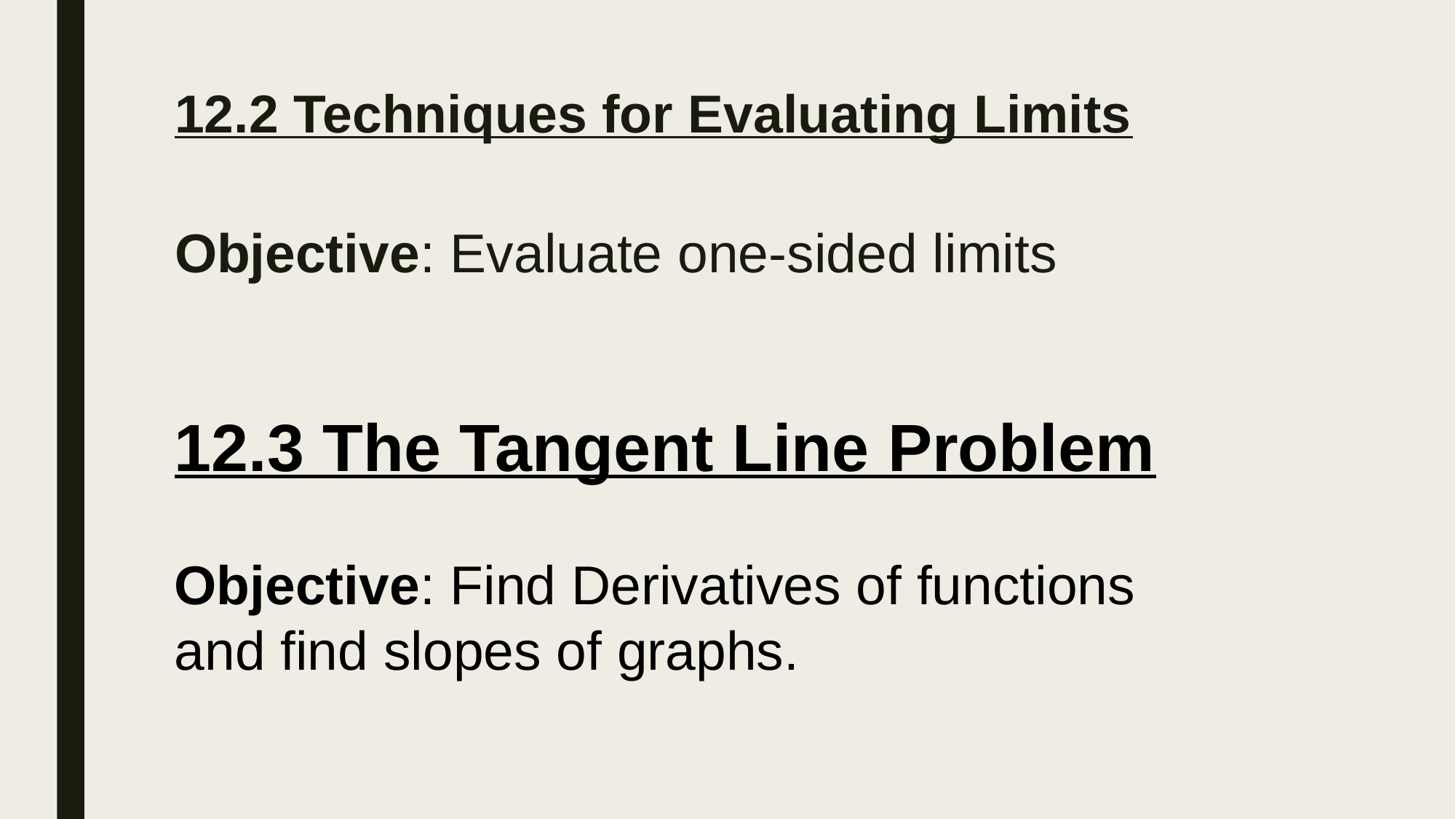

# 12.2 Techniques for Evaluating Limits
Objective: Evaluate one-sided limits
12.3 The Tangent Line Problem

Objective: Find Derivatives of functions and find slopes of graphs.